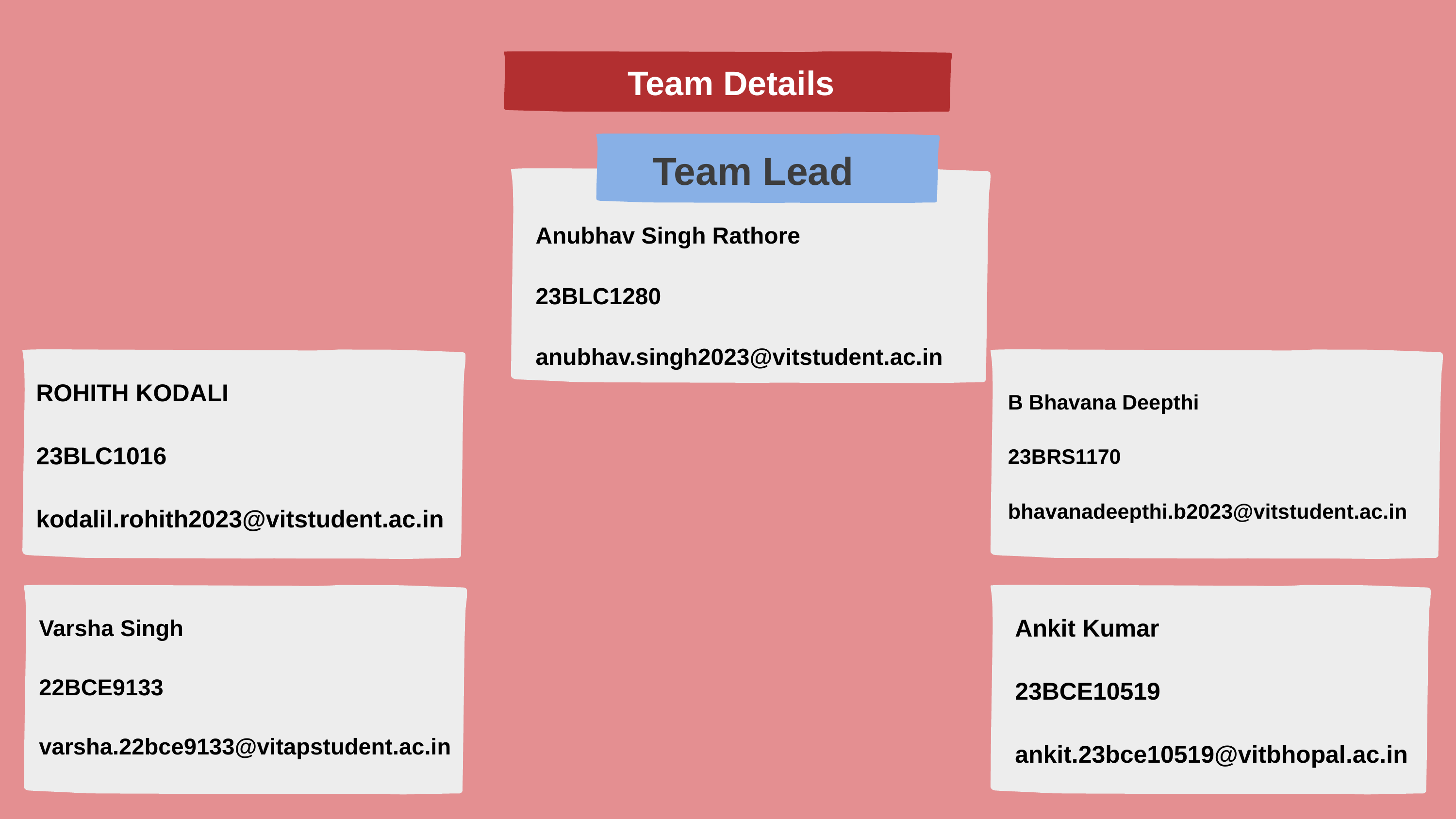

Team Details

Team Lead

Anubhav Singh Rathore

23BLC1280

anubhav.singh2023@vitstudent.ac.in

ROHITH KODALI

23BLC1016

kodalil.rohith2023@vitstudent.ac.in
B Bhavana Deepthi

23BRS1170

bhavanadeepthi.b2023@vitstudent.ac.in

Ankit Kumar

23BCE10519

ankit.23bce10519@vitbhopal.ac.in
Varsha Singh

22BCE9133

varsha.22bce9133@vitapstudent.ac.in